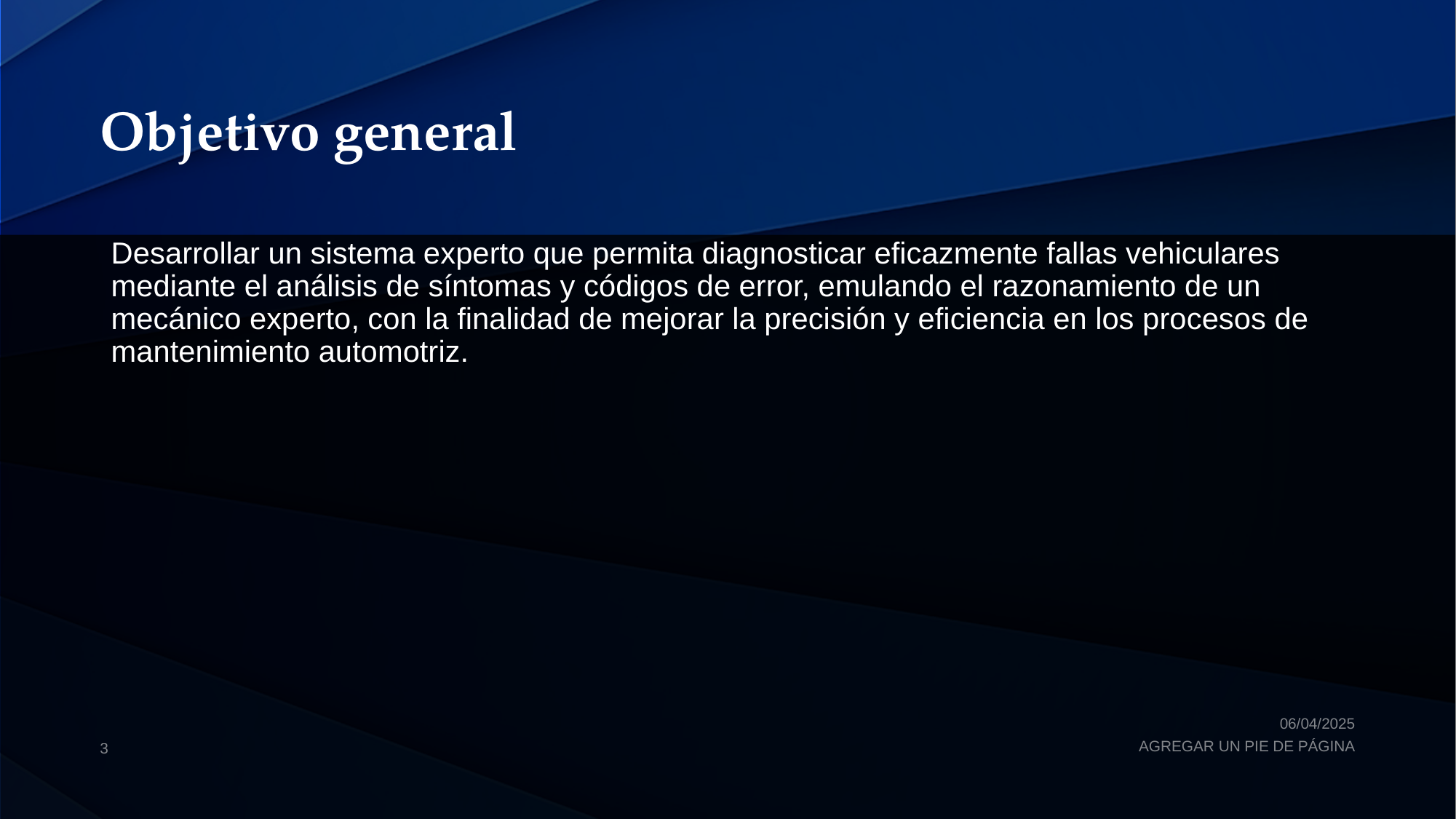

# Objetivo general

Desarrollar un sistema experto que permita diagnosticar eficazmente fallas vehiculares mediante el análisis de síntomas y códigos de error, emulando el razonamiento de un mecánico experto, con la finalidad de mejorar la precisión y eficiencia en los procesos de mantenimiento automotriz.
06/04/2025
3
AGREGAR UN PIE DE PÁGINA